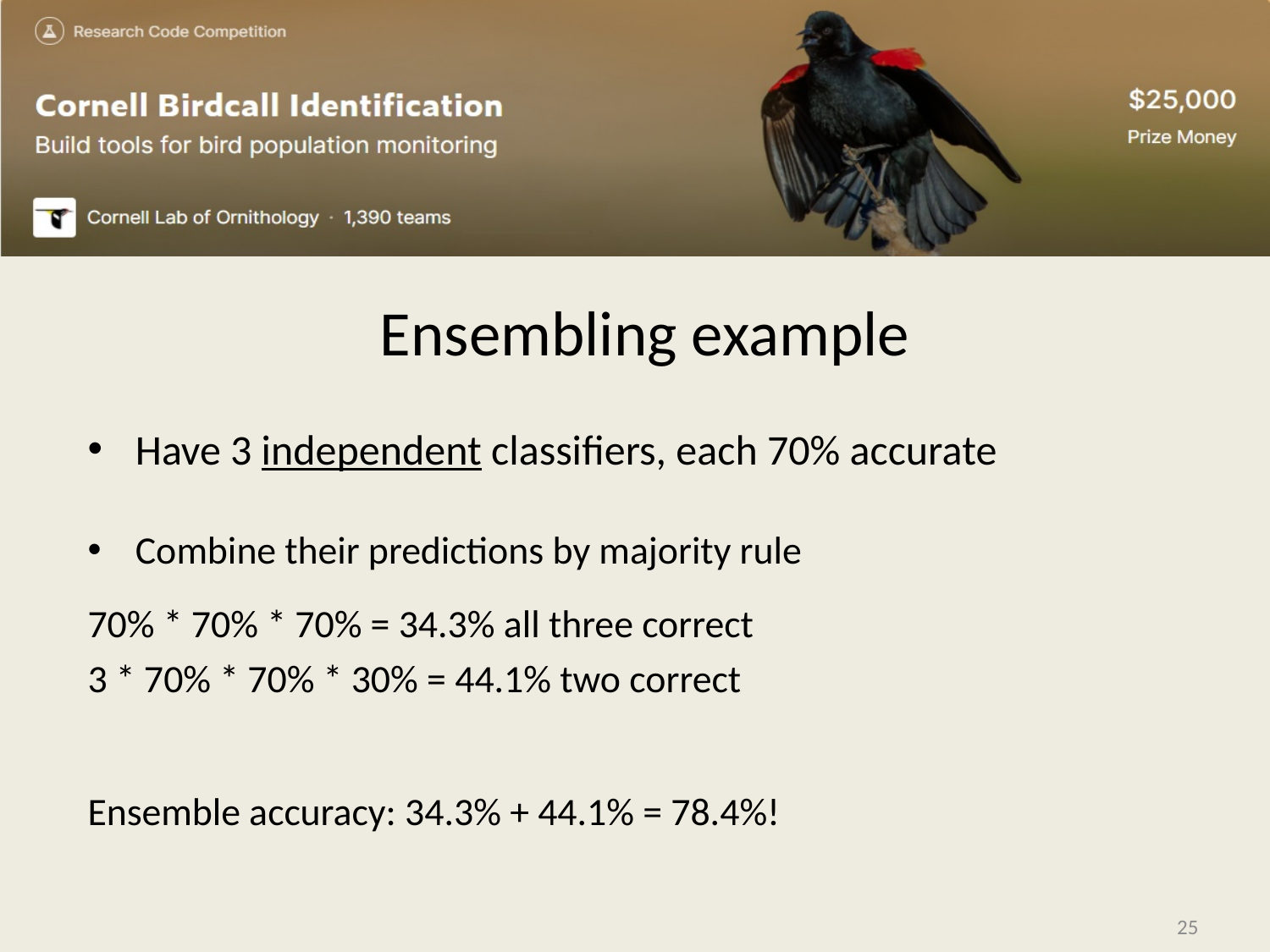

Ensembling example
Have 3 independent classifiers, each 70% accurate

Combine their predictions by majority rule

70% * 70% * 70% = 34.3% all three correct
3 * 70% * 70% * 30% = 44.1% two correct

Ensemble accuracy: 34.3% + 44.1% = 78.4%!
25